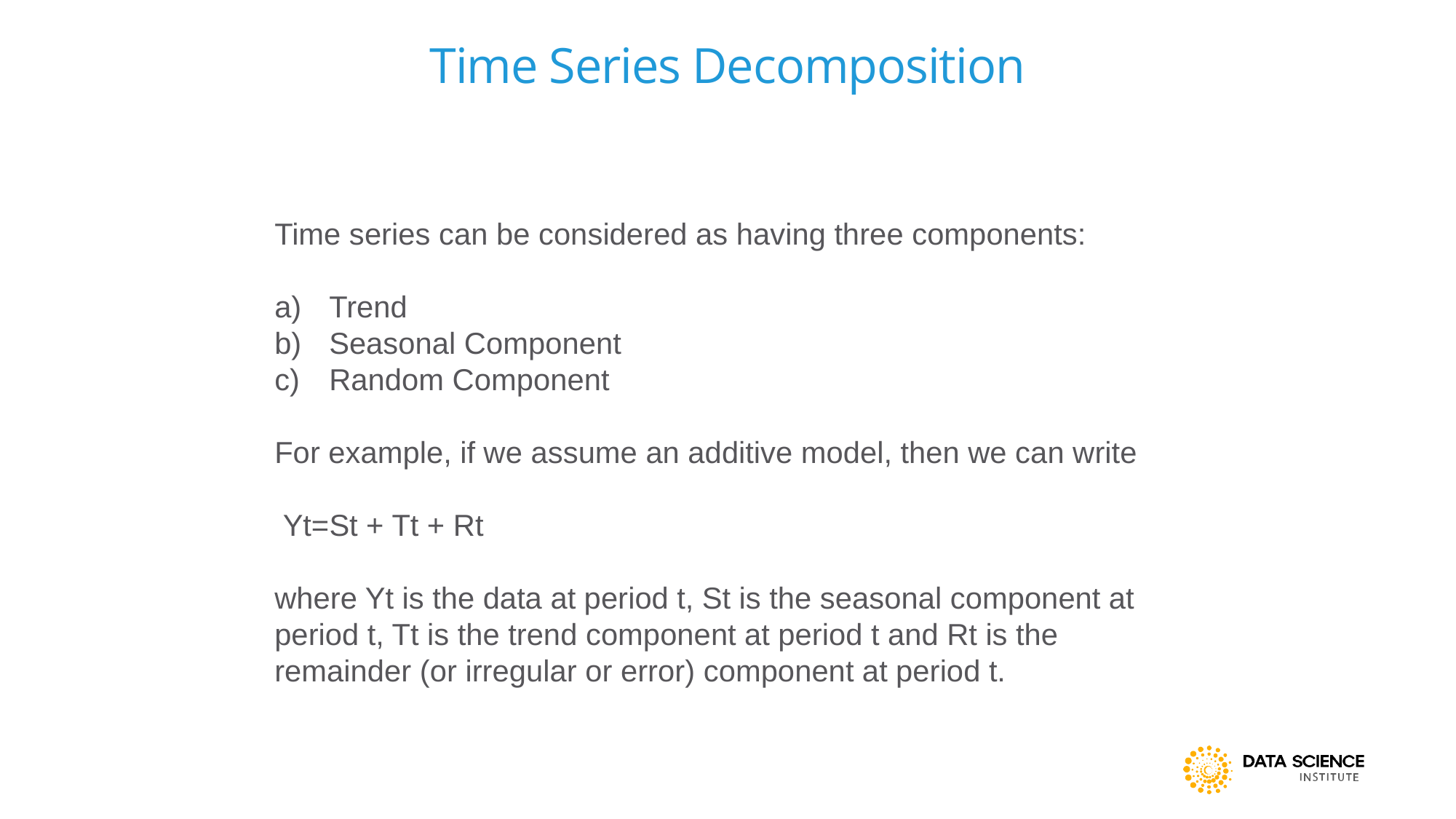

# Time Series Decomposition
Time series can be considered as having three components:

Trend
Seasonal Component
Random Component

For example, if we assume an additive model, then we can write

 Yt=St + Tt + Rt

where Yt is the data at period t, St is the seasonal component at period t, Tt is the trend component at period t and Rt is the remainder (or irregular or error) component at period t.